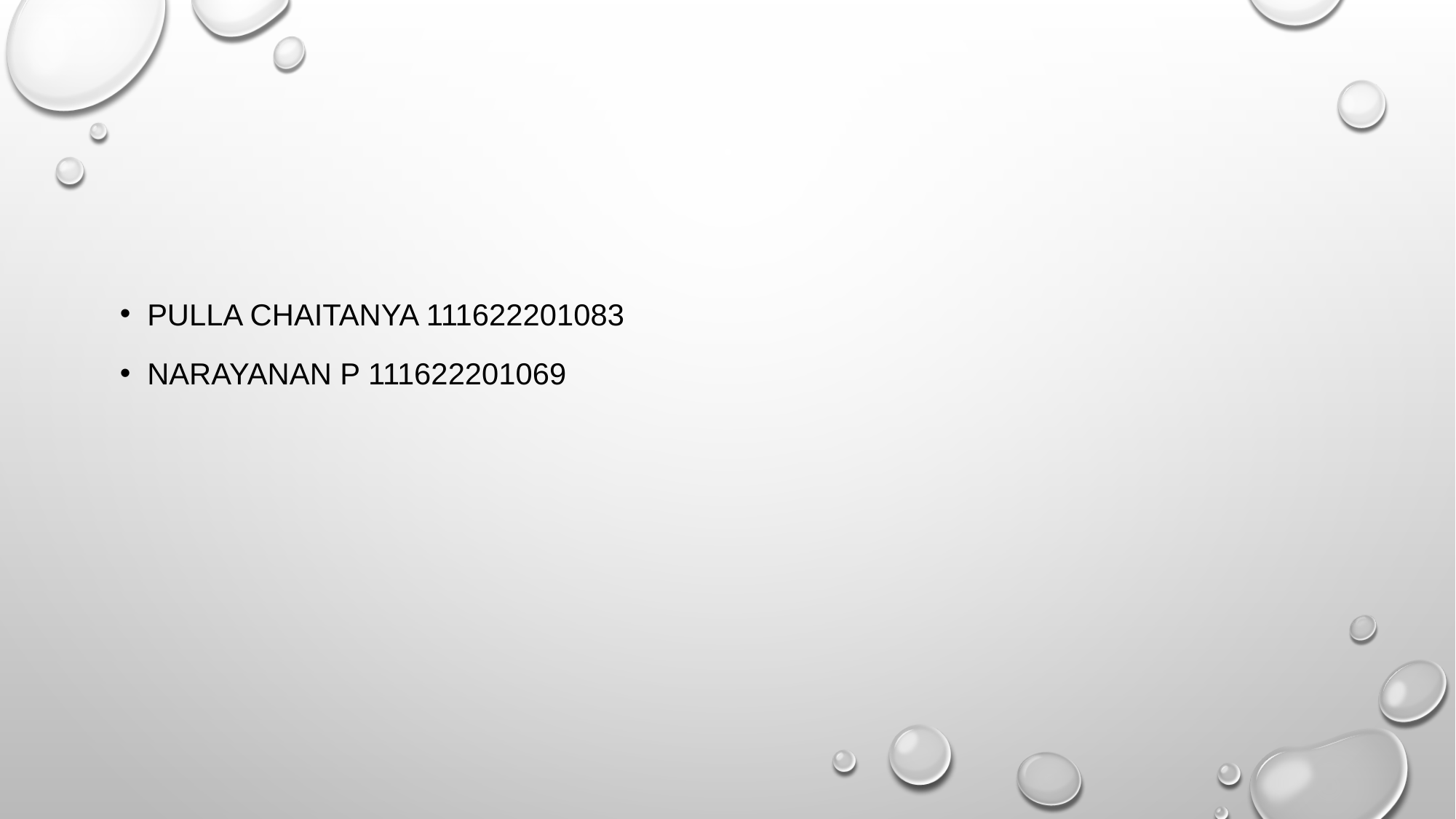

#
Pulla Chaitanya 111622201083
Narayanan p 111622201069